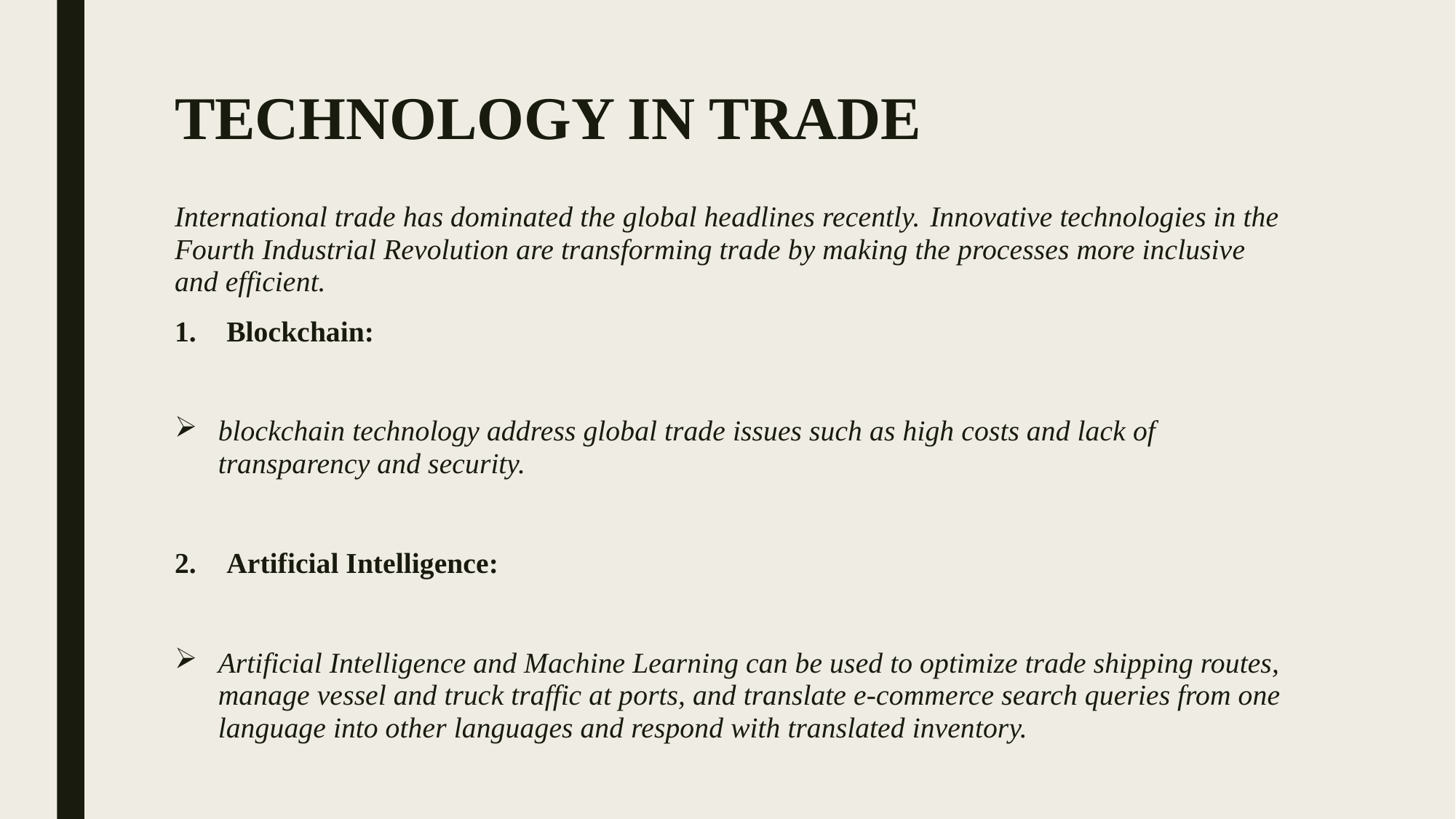

# TECHNOLOGY IN TRADE
International trade has dominated the global headlines recently. Innovative technologies in the Fourth Industrial Revolution are transforming trade by making the processes more inclusive and efficient.
Blockchain:

blockchain technology address global trade issues such as high costs and lack of transparency and security.

Artificial Intelligence:

Artificial Intelligence and Machine Learning can be used to optimize trade shipping routes, manage vessel and truck traffic at ports, and translate e-commerce search queries from one language into other languages and respond with translated inventory.